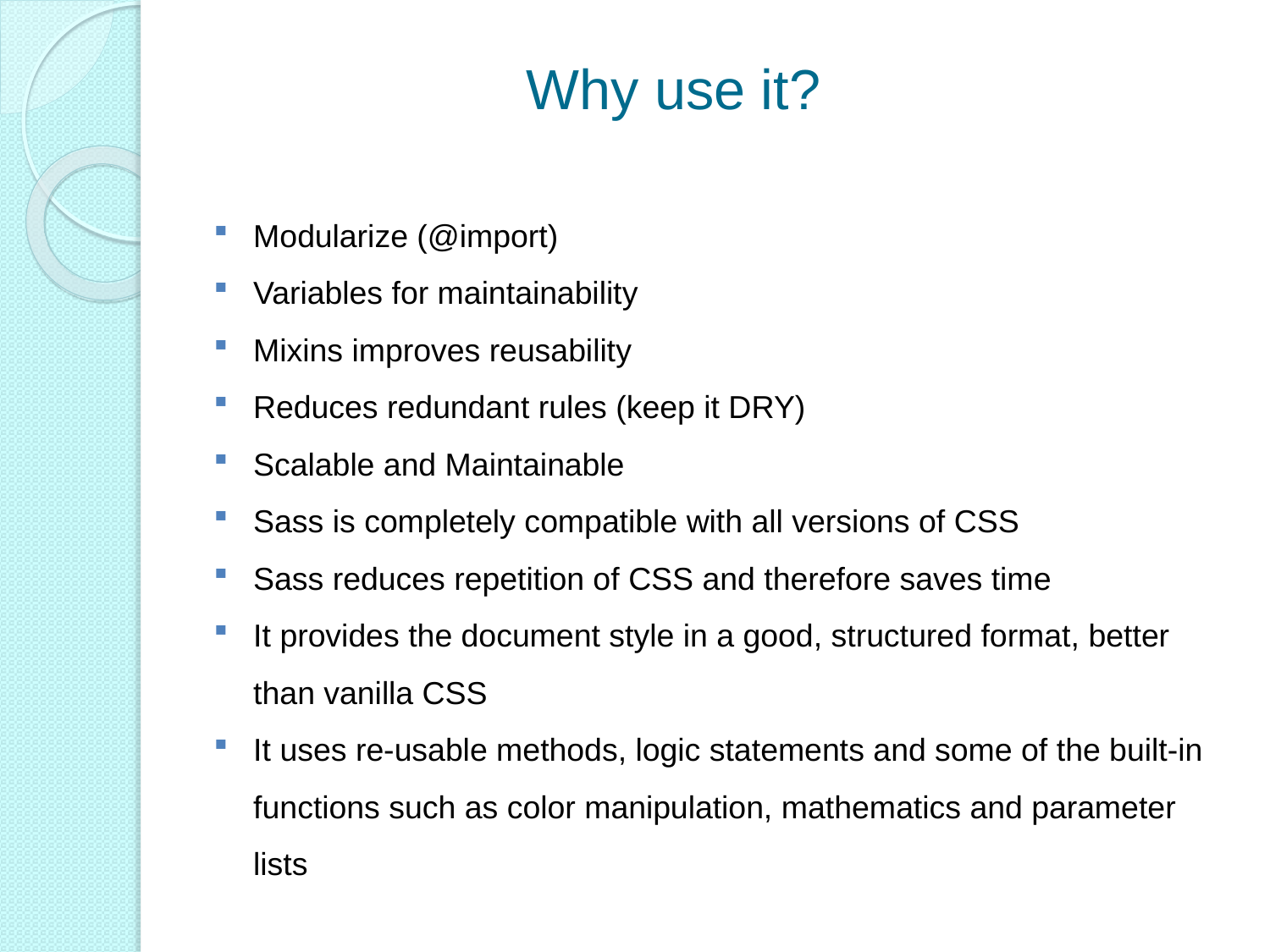

# Why use it?
Modularize (@import)
Variables for maintainability
Mixins improves reusability
Reduces redundant rules (keep it DRY)
Scalable and Maintainable
Sass is completely compatible with all versions of CSS
Sass reduces repetition of CSS and therefore saves time
It provides the document style in a good, structured format, better than vanilla CSS
It uses re-usable methods, logic statements and some of the built-in functions such as color manipulation, mathematics and parameter lists